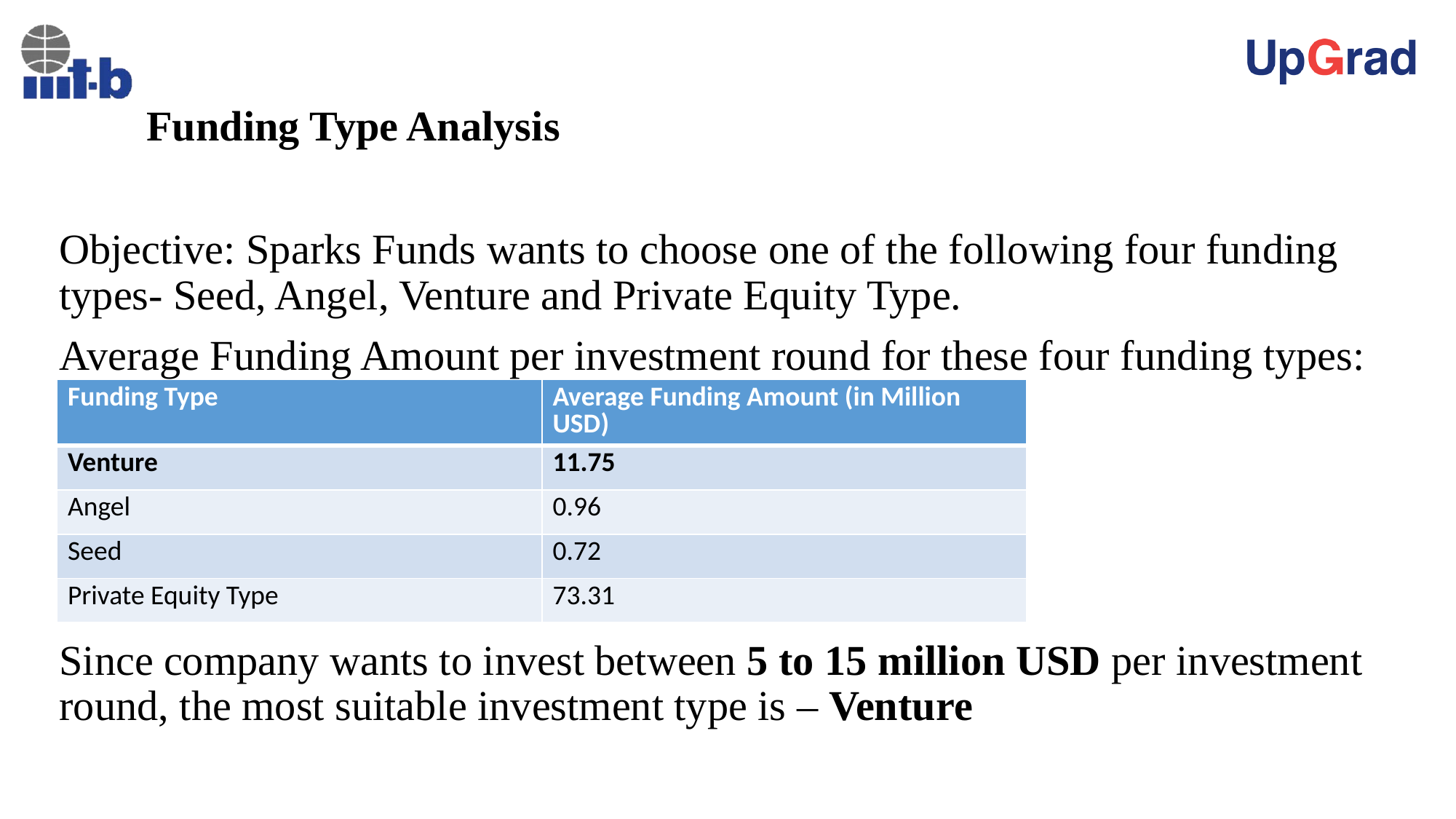

# Funding Type Analysis
Objective: Sparks Funds wants to choose one of the following four funding types- Seed, Angel, Venture and Private Equity Type.
Average Funding Amount per investment round for these four funding types:

Since company wants to invest between 5 to 15 million USD per investment round, the most suitable investment type is – Venture
| Funding Type | Average Funding Amount (in Million USD) |
| --- | --- |
| Venture | 11.75 |
| Angel | 0.96 |
| Seed | 0.72 |
| Private Equity Type | 73.31 |